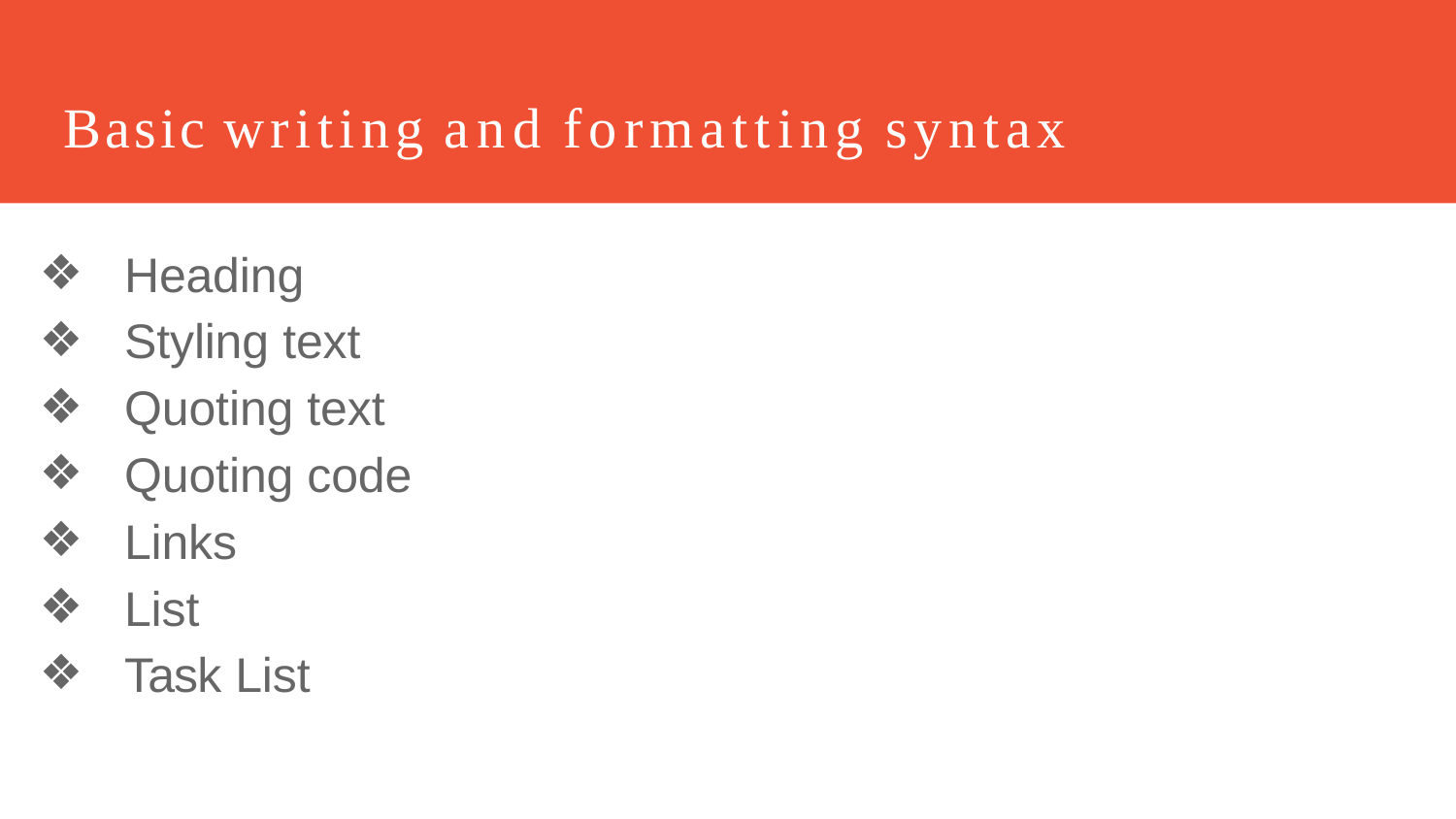

# Basic writing and formatting syntax
Heading
Styling text
Quoting text
Quoting code
Links
List
Task List